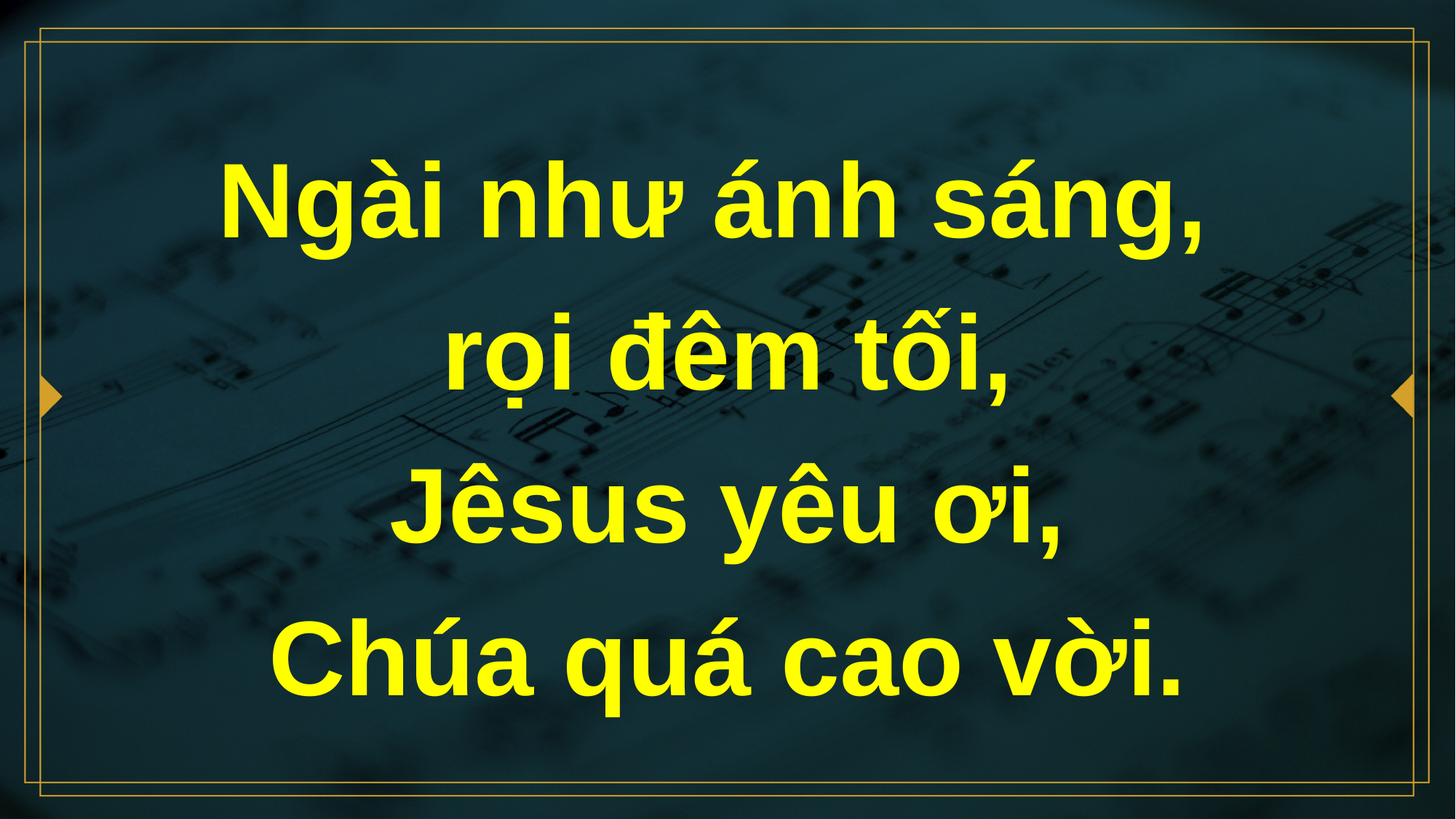

# Ngài như ánh sáng, rọi đêm tối, Jêsus yêu ơi, Chúa quá cao vời.